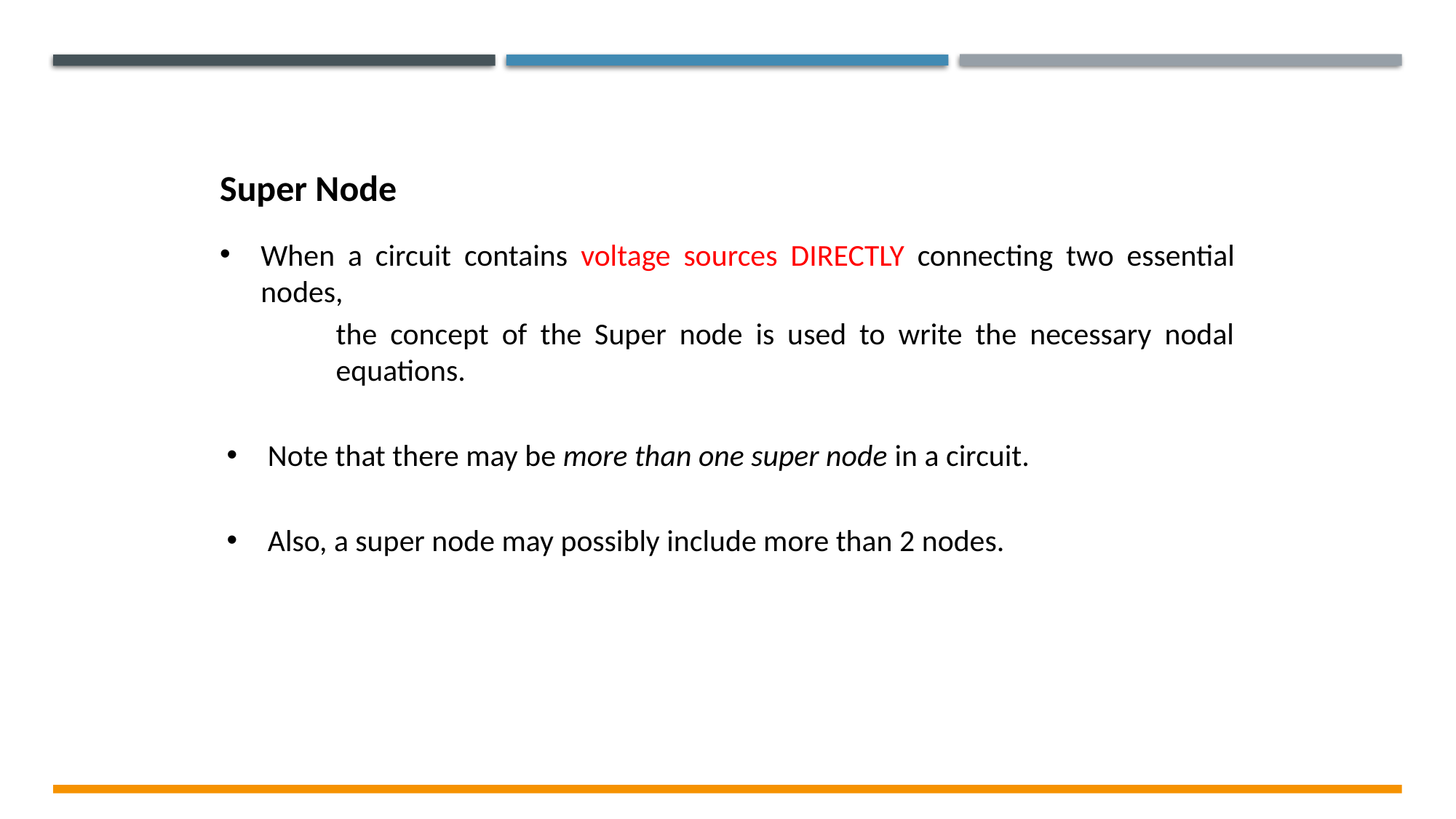

Super Node

When a circuit contains voltage sources DIRECTLY connecting two essential nodes,
the concept of the Super node is used to write the necessary nodal equations.

Note that there may be more than one super node in a circuit.

Also, a super node may possibly include more than 2 nodes.

Electrical & Electronics System EE1002
13